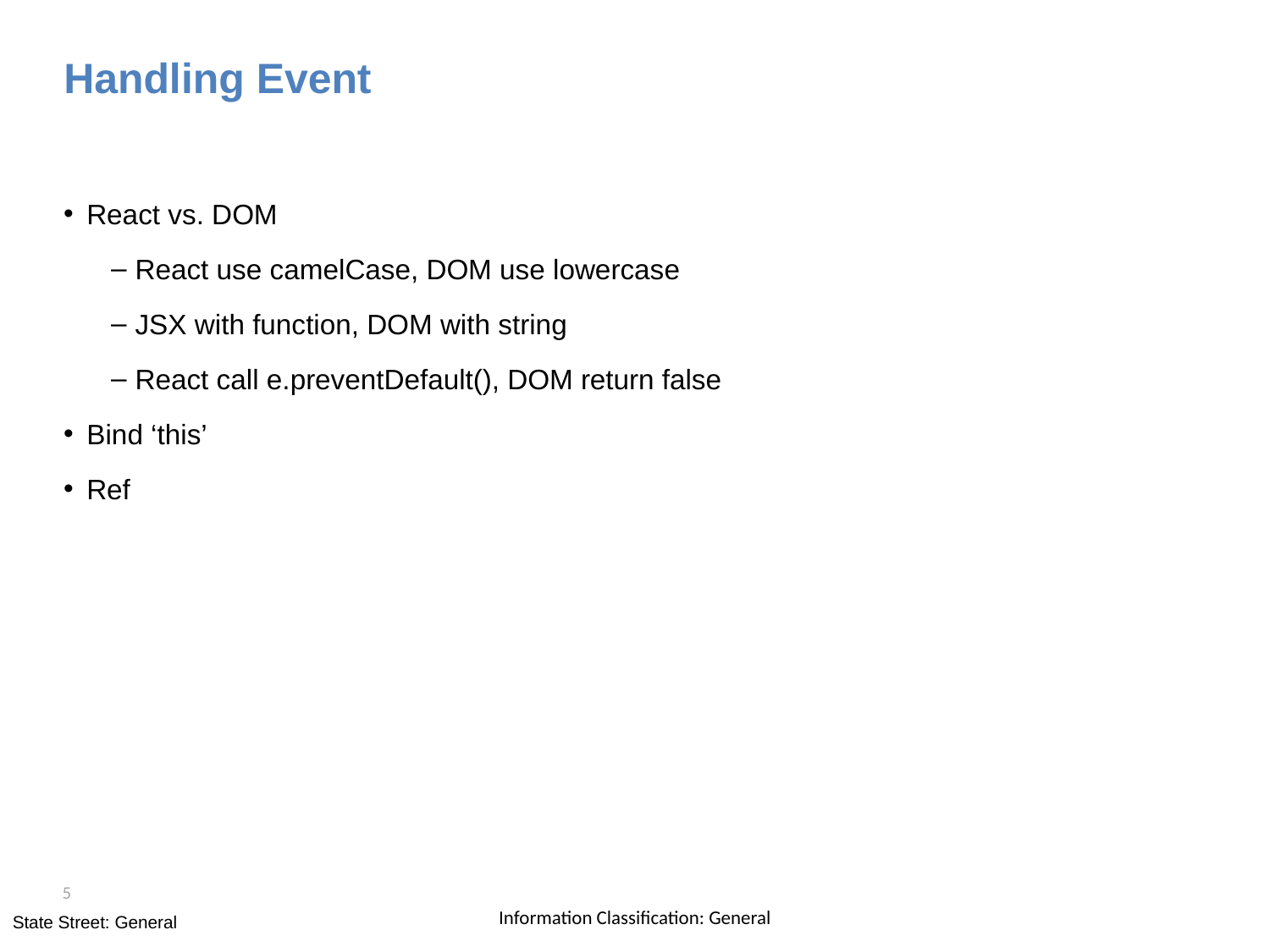

# Handling Event

React vs. DOM
React use camelCase, DOM use lowercase
JSX with function, DOM with string
React call e.preventDefault(), DOM return false
Bind ‘this’
Ref